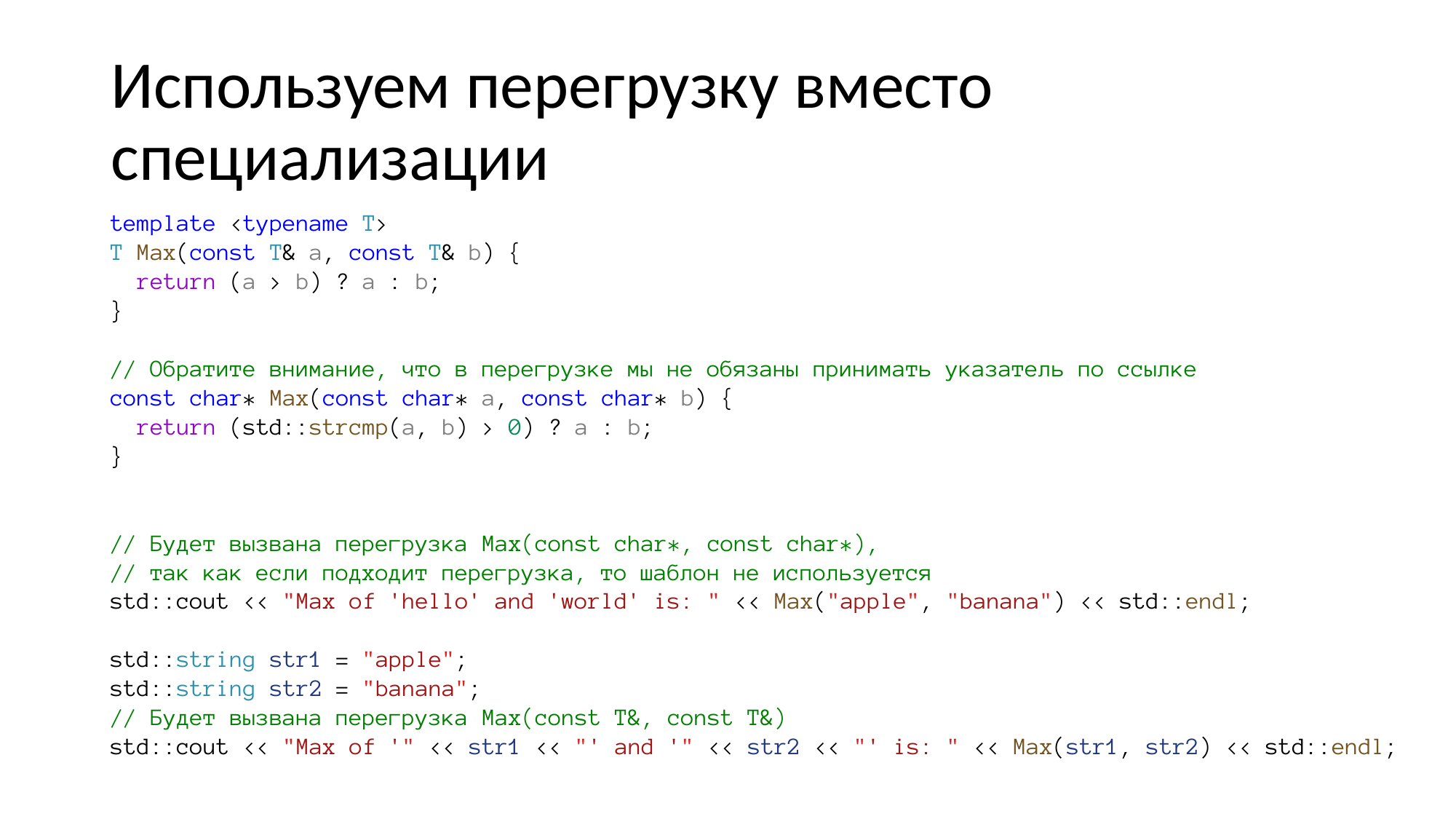

# Используем перегрузку вместо специализации
template <typename T>
T Max(const T& a, const T& b) {
  return (a > b) ? a : b;
}
// Обратите внимание, что в перегрузке мы не обязаны принимать указатель по ссылке
const char* Max(const char* a, const char* b) {
  return (std::strcmp(a, b) > 0) ? a : b;
}

// Будет вызвана перегрузка Max(const char*, const char*),
// так как если подходит перегрузка, то шаблон не используется
std::cout << "Max of 'hello' and 'world' is: " << Max("apple", "banana") << std::endl;

std::string str1 = "apple";
std::string str2 = "banana";
// Будет вызвана перегрузка Max(const T&, const T&)
std::cout << "Max of '" << str1 << "' and '" << str2 << "' is: " << Max(str1, str2) << std::endl;